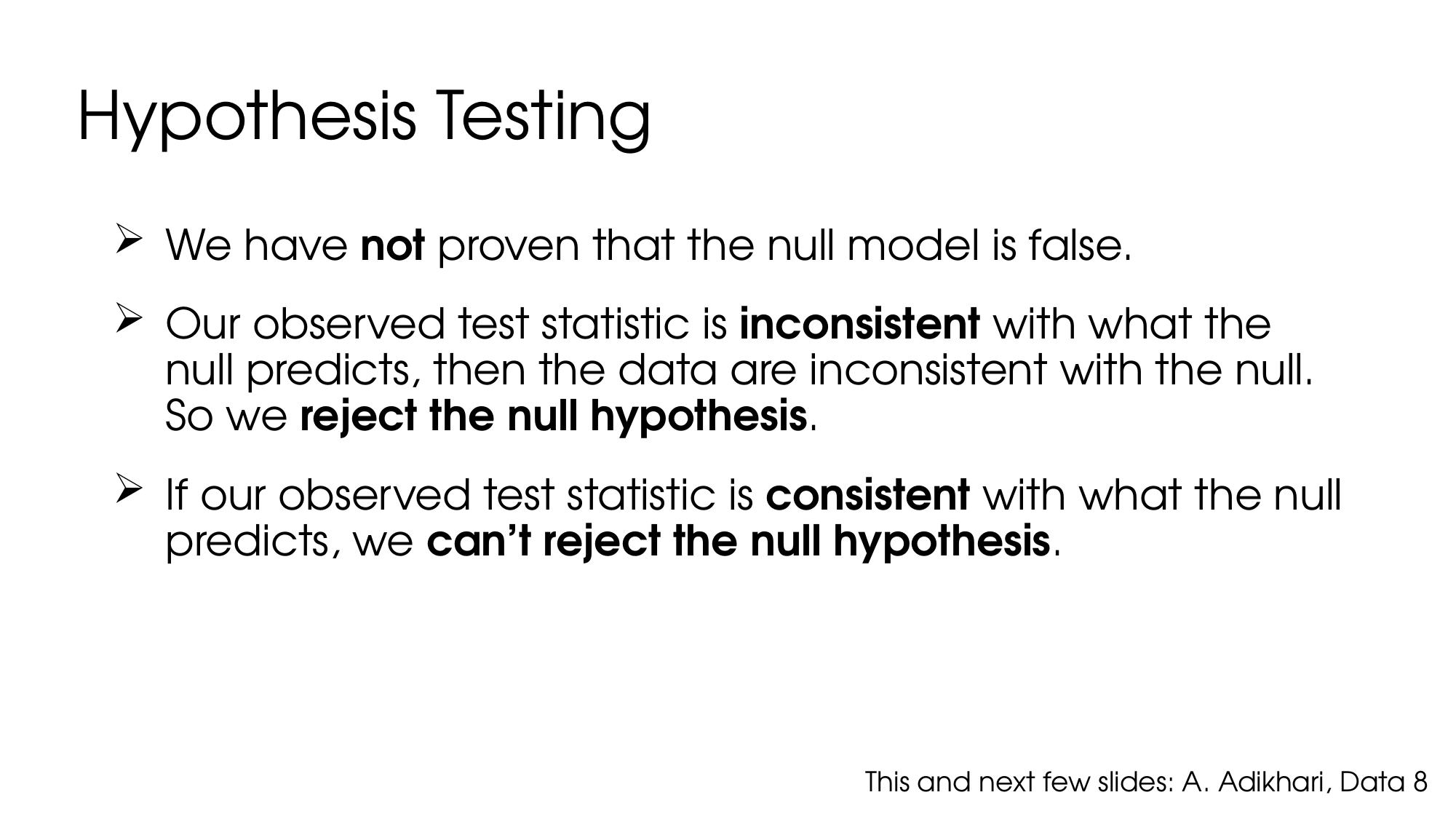

# Hypothesis Testing
We have not proven that the null model is false.
Our observed test statistic is inconsistent with what the null predicts, then the data are inconsistent with the null. So we reject the null hypothesis.
If our observed test statistic is consistent with what the null predicts, we can’t reject the null hypothesis.

This and next few slides: A. Adikhari, Data 8